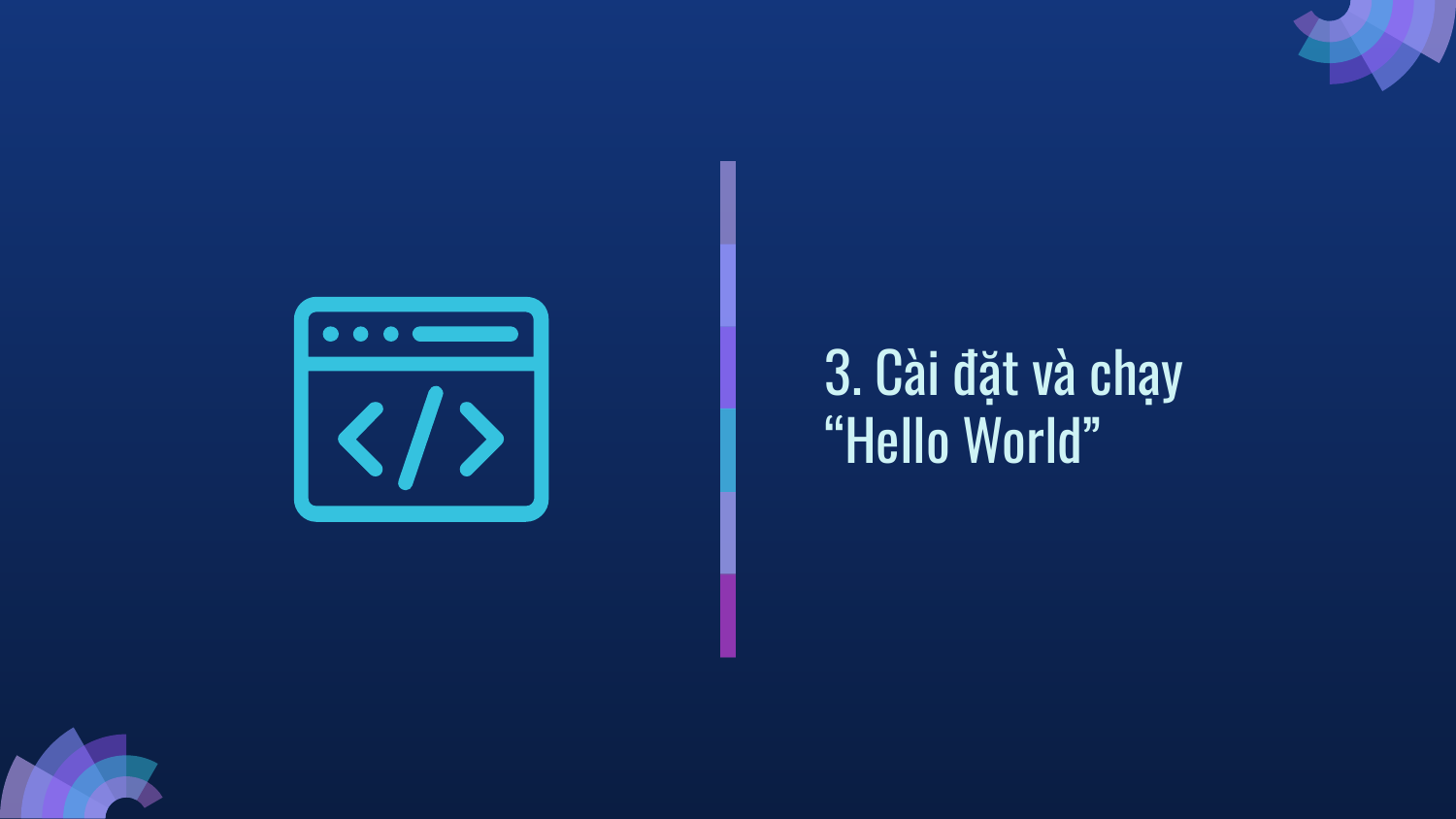

# 3. Cài đặt và chạy “Hello World”